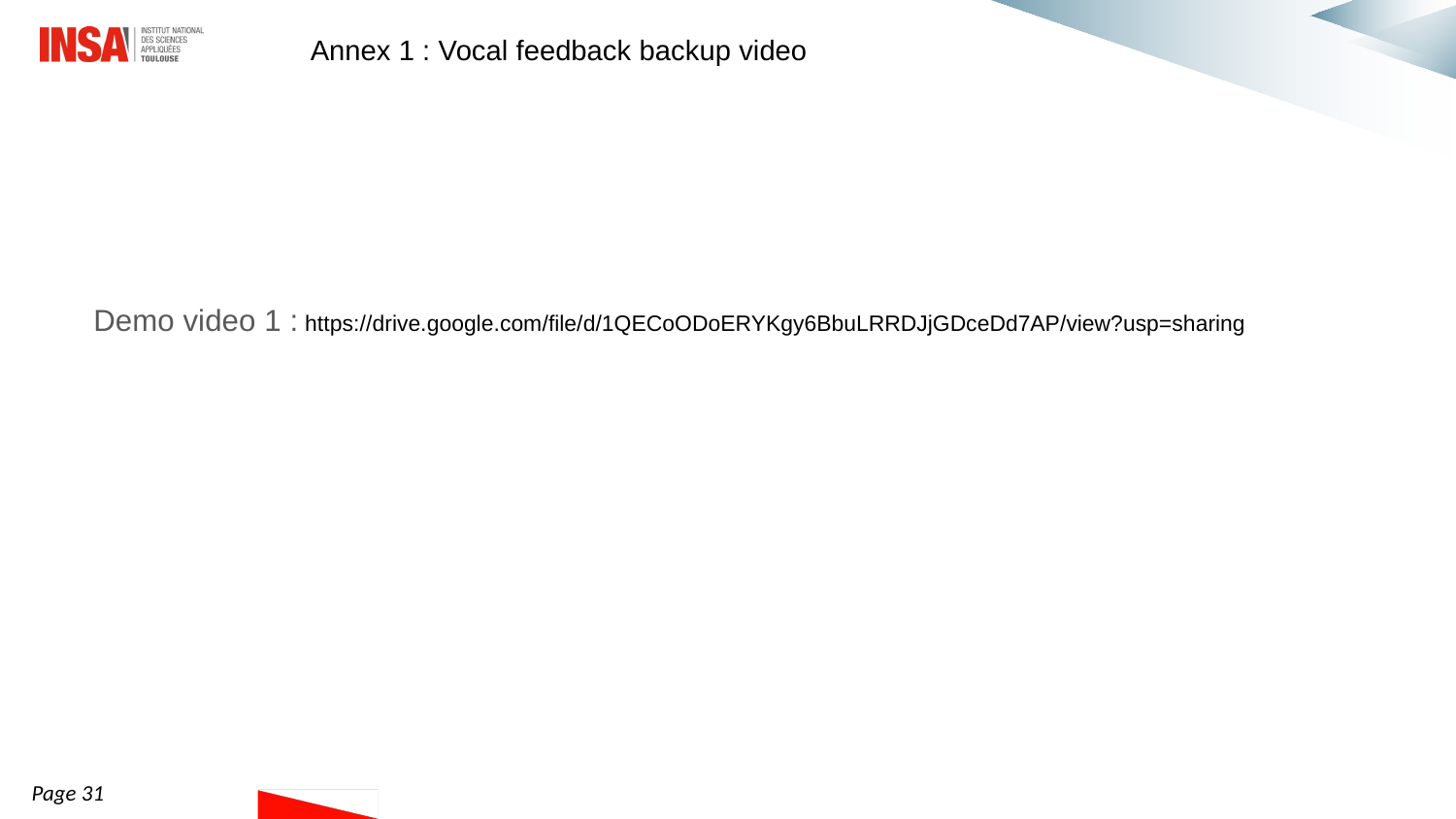

Annex 1 : Vocal feedback backup video

Demo video 1 : https://drive.google.com/file/d/1QECoODoERYKgy6BbuLRRDJjGDceDd7AP/view?usp=sharing